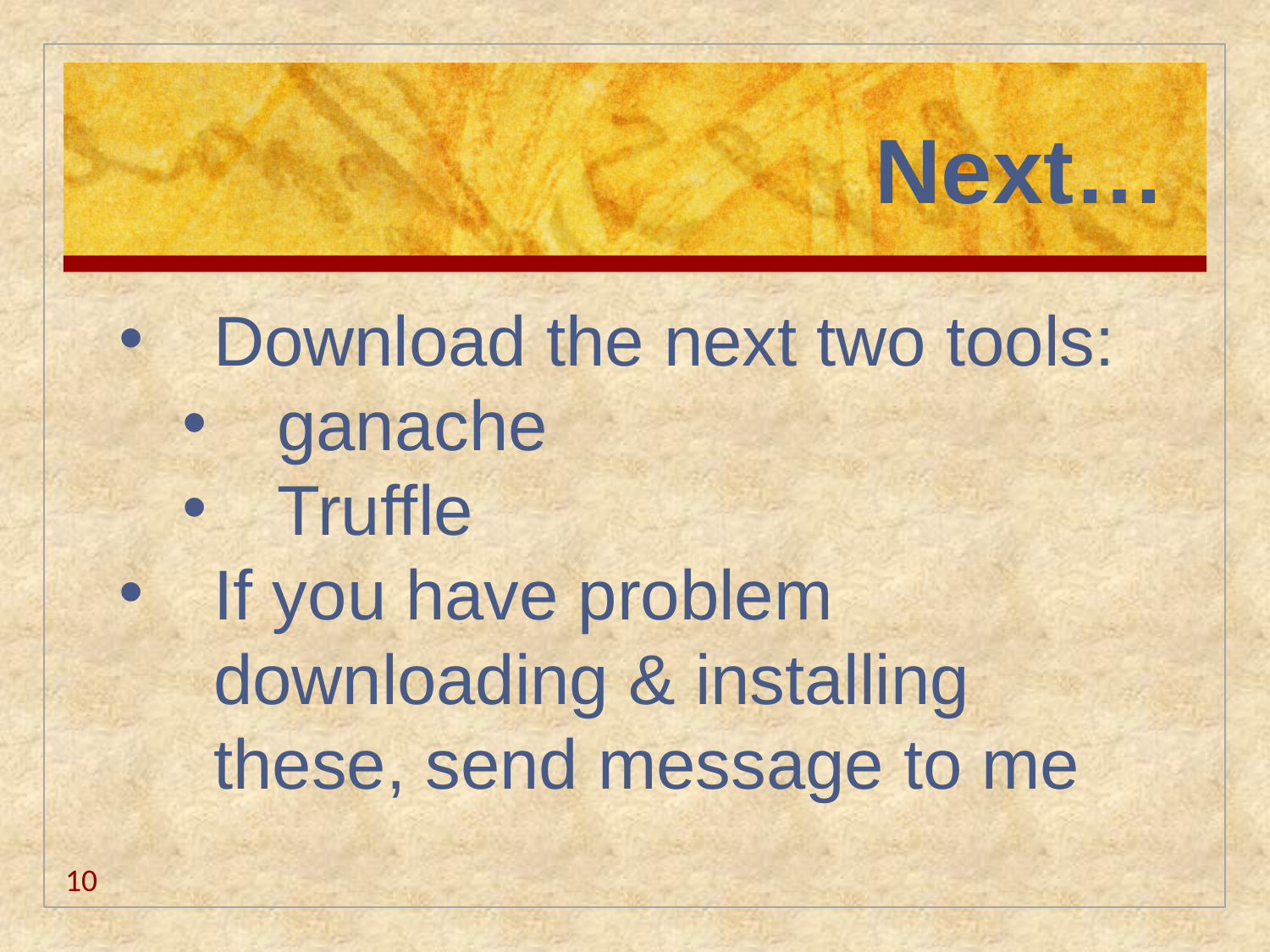

# Next…
Download the next two tools:
ganache
Truffle
If you have problem downloading & installing these, send message to me
10